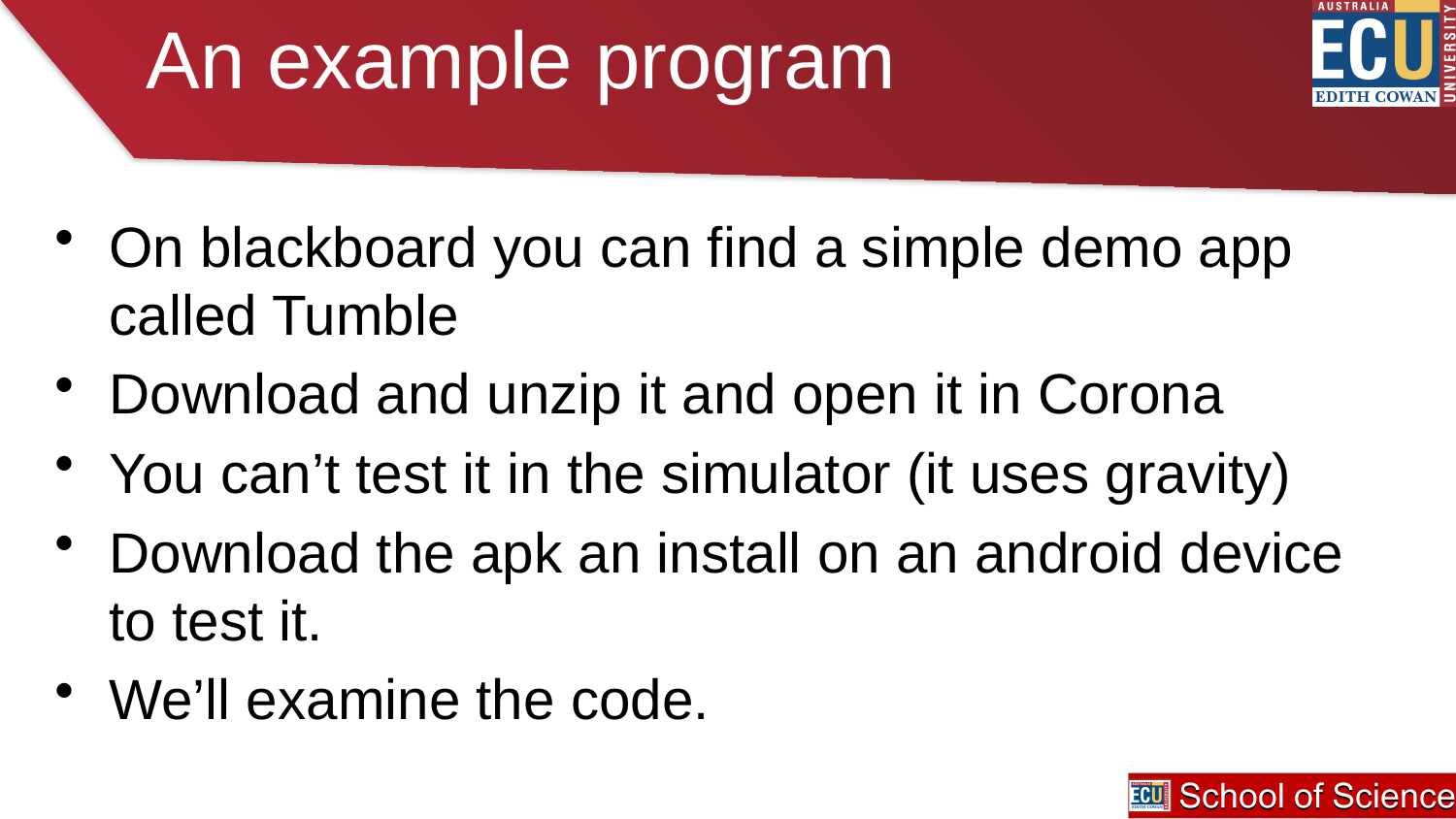

# An example program
On blackboard you can find a simple demo app called Tumble
Download and unzip it and open it in Corona
You can’t test it in the simulator (it uses gravity)
Download the apk an install on an android device to test it.
We’ll examine the code.